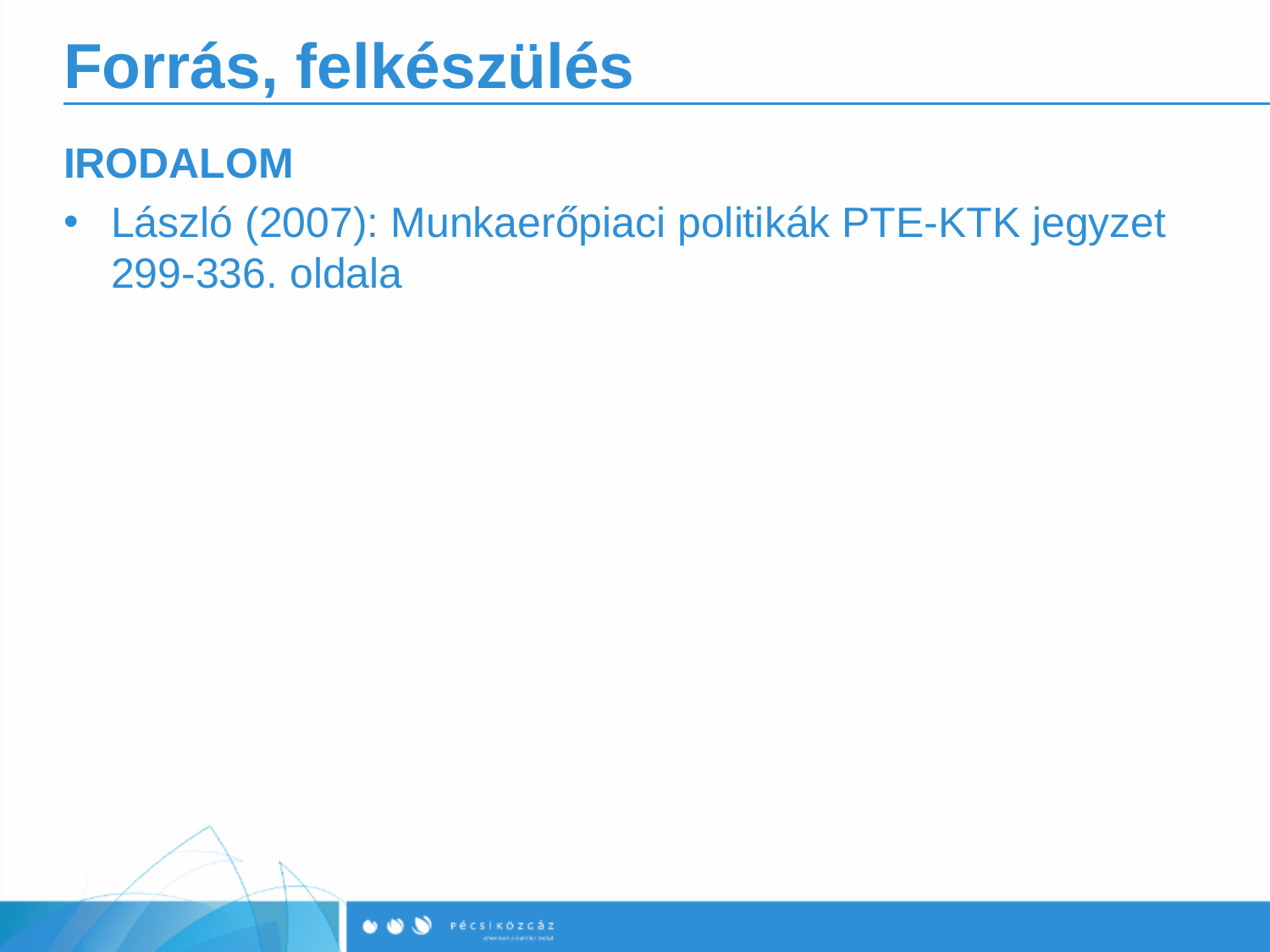

# Forrás, felkészülés
IRODALOM
László (2007): Munkaerőpiaci politikák PTE-KTK jegyzet 299-336. oldala